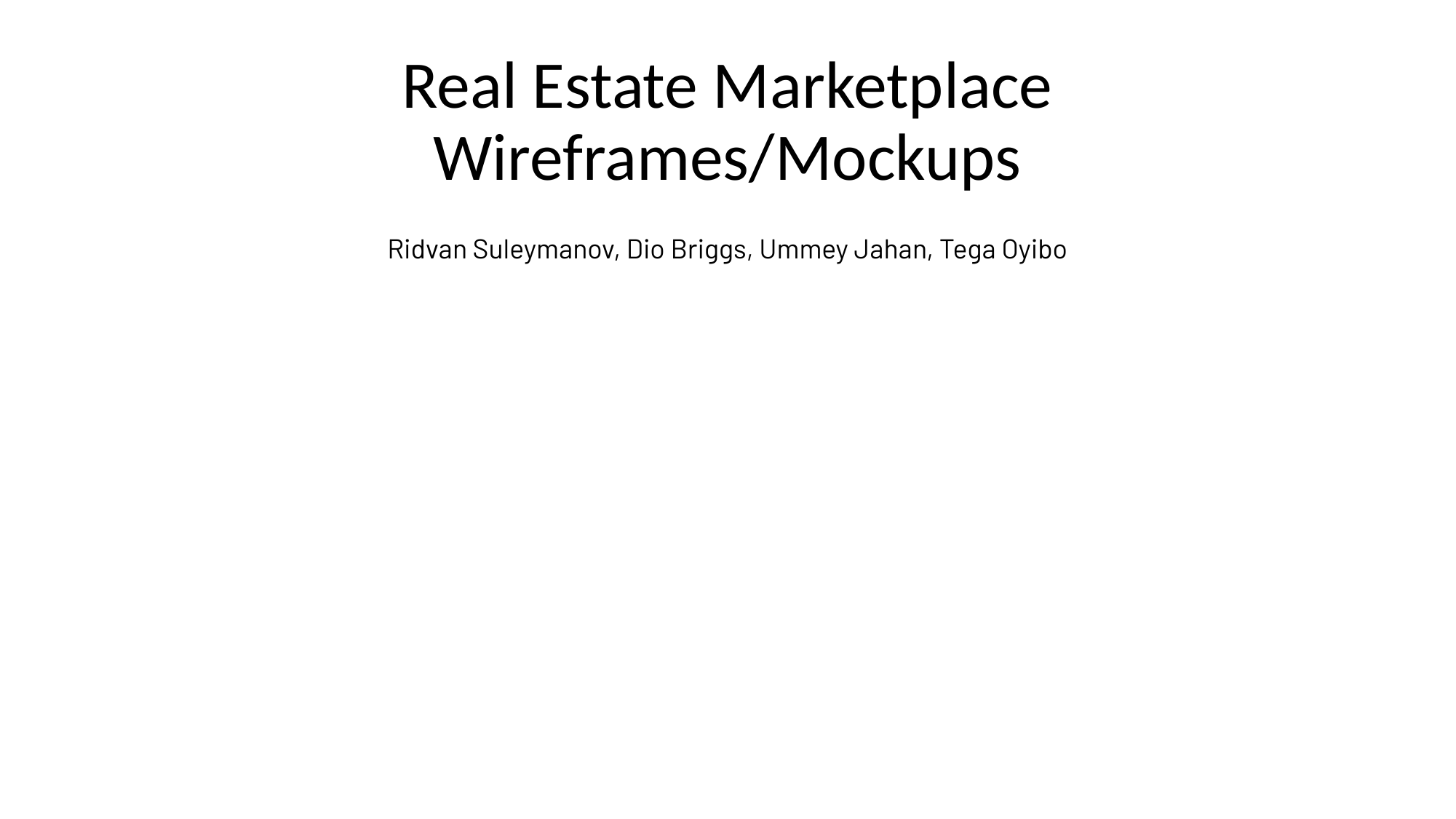

# Real Estate Marketplace Wireframes/Mockups
Ridvan Suleymanov, Dio Briggs, Ummey Jahan, Tega Oyibo